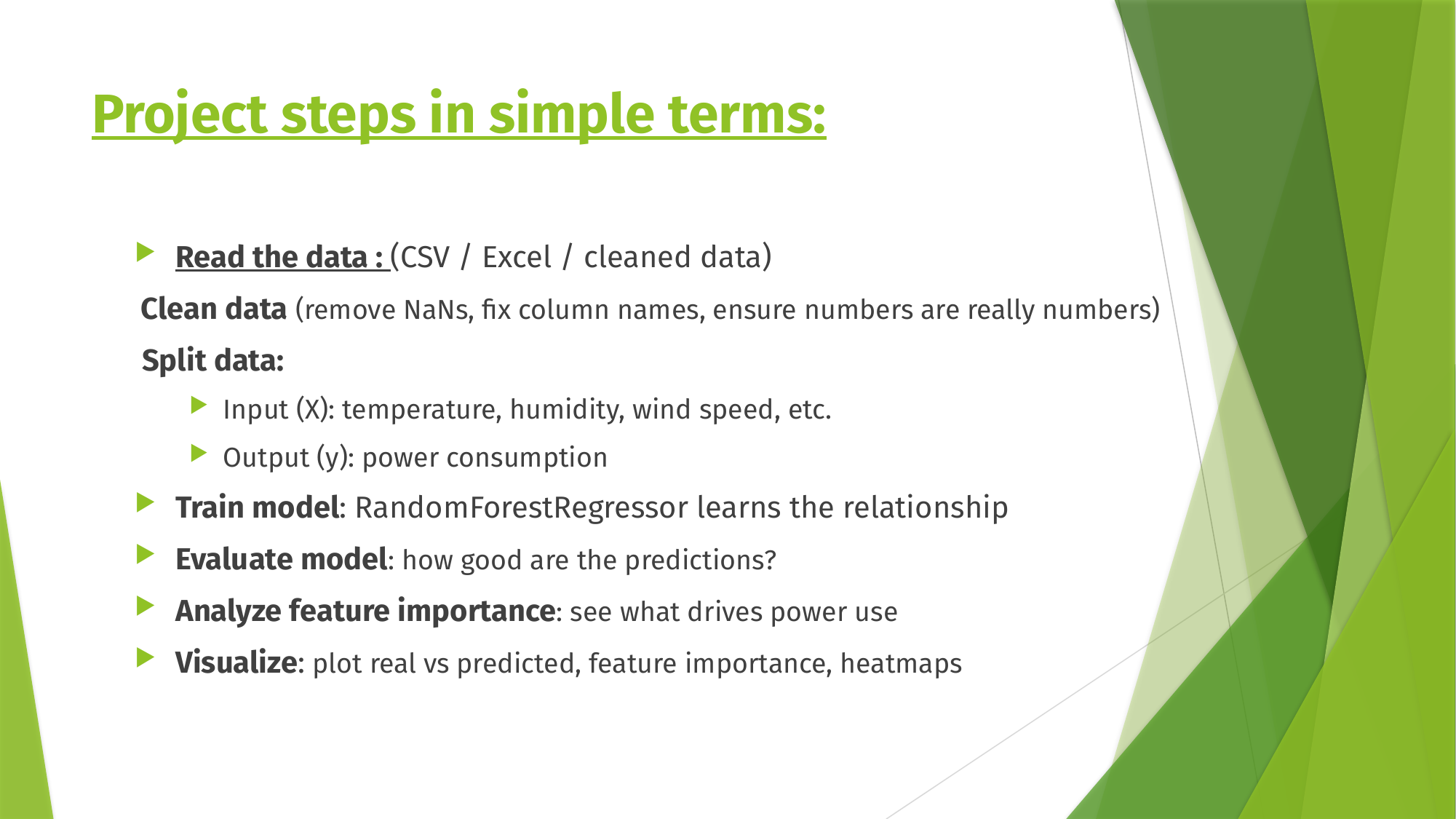

# Project steps in simple terms:

Read the data : (CSV / Excel / cleaned data)
 Clean data (remove NaNs, fix column names, ensure numbers are really numbers)
 Split data:
Input (X): temperature, humidity, wind speed, etc.
Output (y): power consumption
Train model: RandomForestRegressor learns the relationship
Evaluate model: how good are the predictions?
Analyze feature importance: see what drives power use
Visualize: plot real vs predicted, feature importance, heatmaps